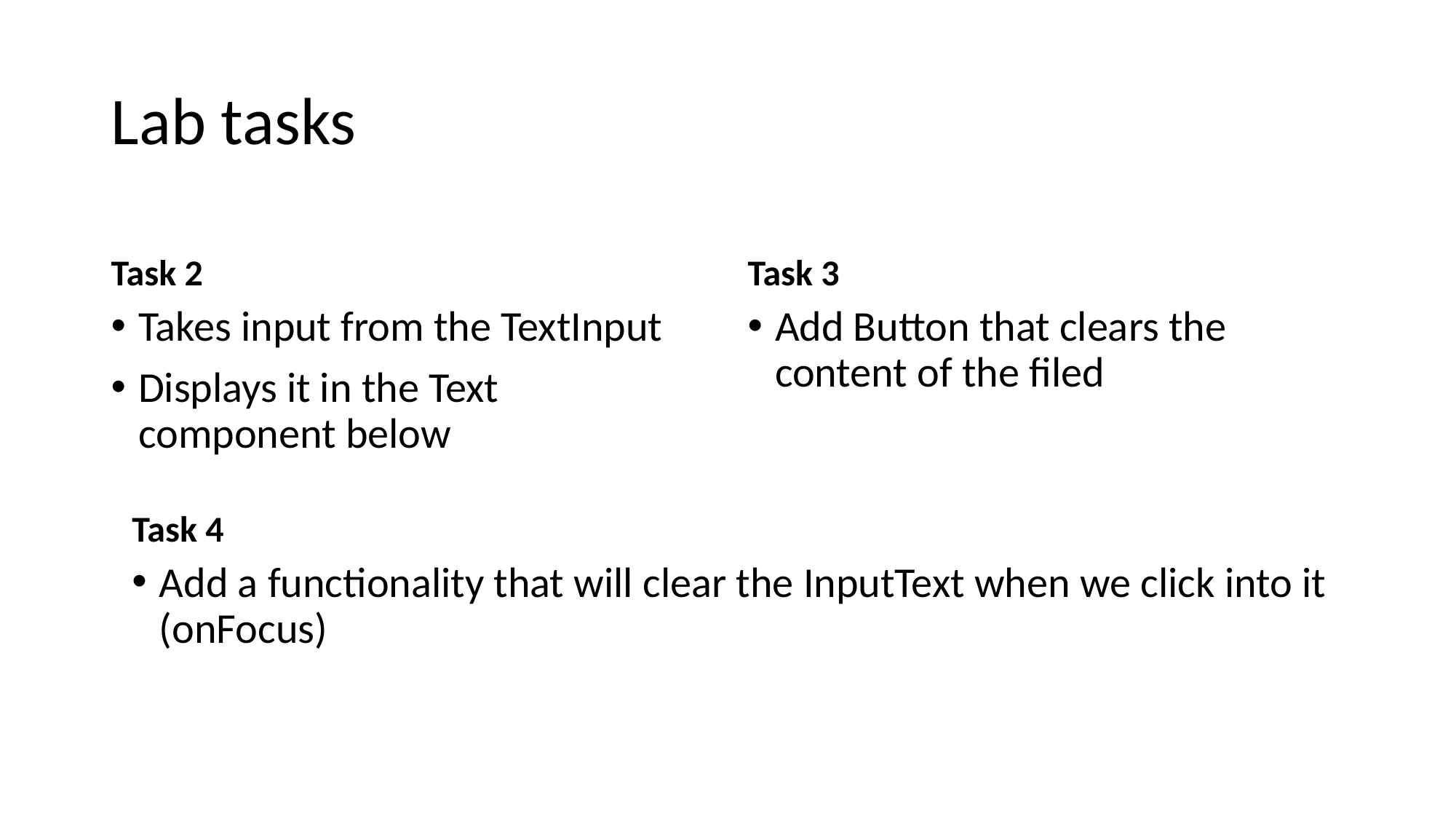

# Lab tasks
Task 2
Task 3
Takes input from the TextInput
Displays it in the Text component below
Add Button that clears the content of the filed
Task 4
Add a functionality that will clear the InputText when we click into it (onFocus)